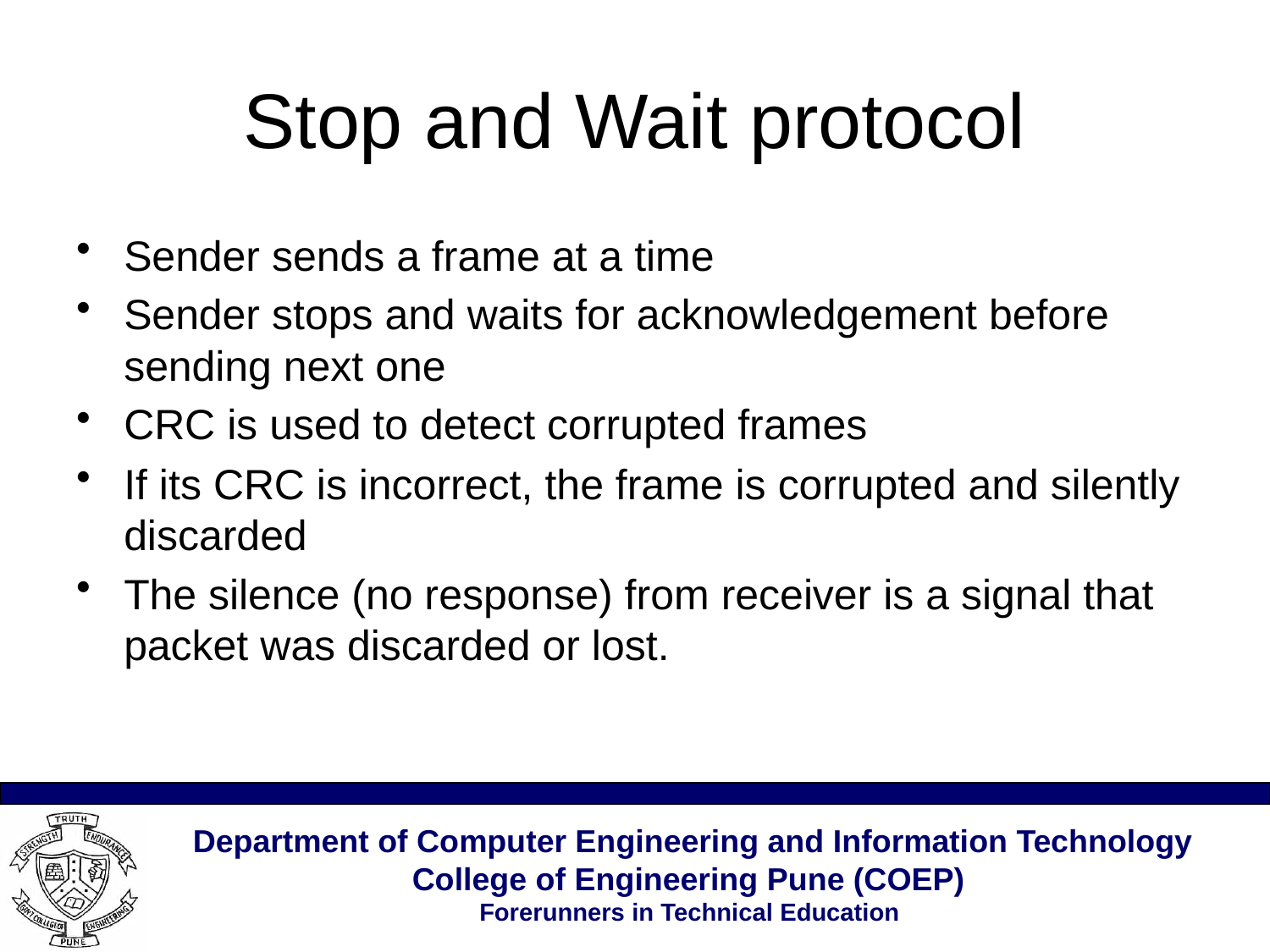

# Stop and Wait protocol
Sender sends a frame at a time
Sender stops and waits for acknowledgement before sending next one
CRC is used to detect corrupted frames
If its CRC is incorrect, the frame is corrupted and silently discarded
The silence (no response) from receiver is a signal that packet was discarded or lost.